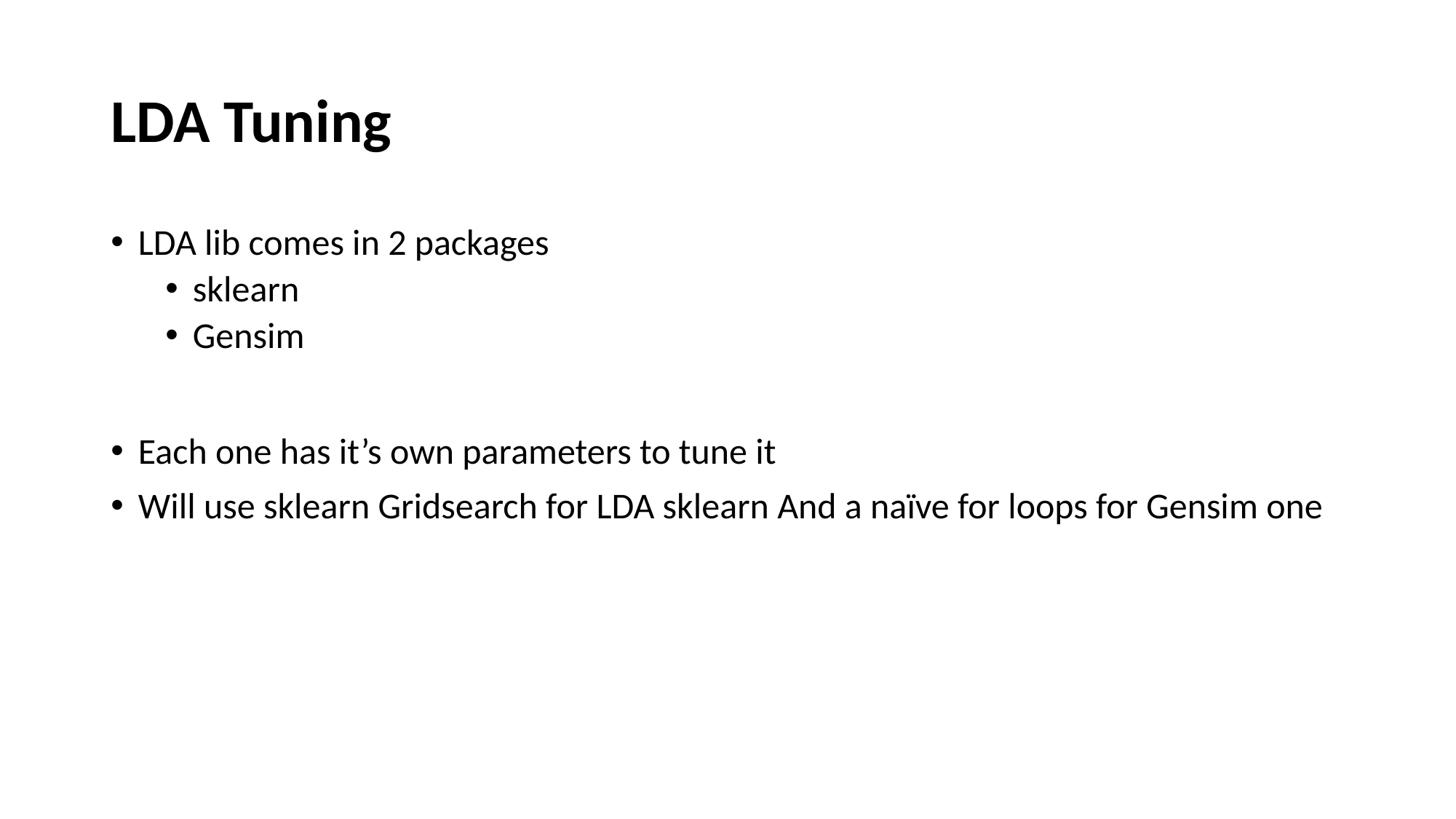

# LDA Tuning
LDA lib comes in 2 packages
sklearn
Gensim

Each one has it’s own parameters to tune it
Will use sklearn Gridsearch for LDA sklearn And a naïve for loops for Gensim one